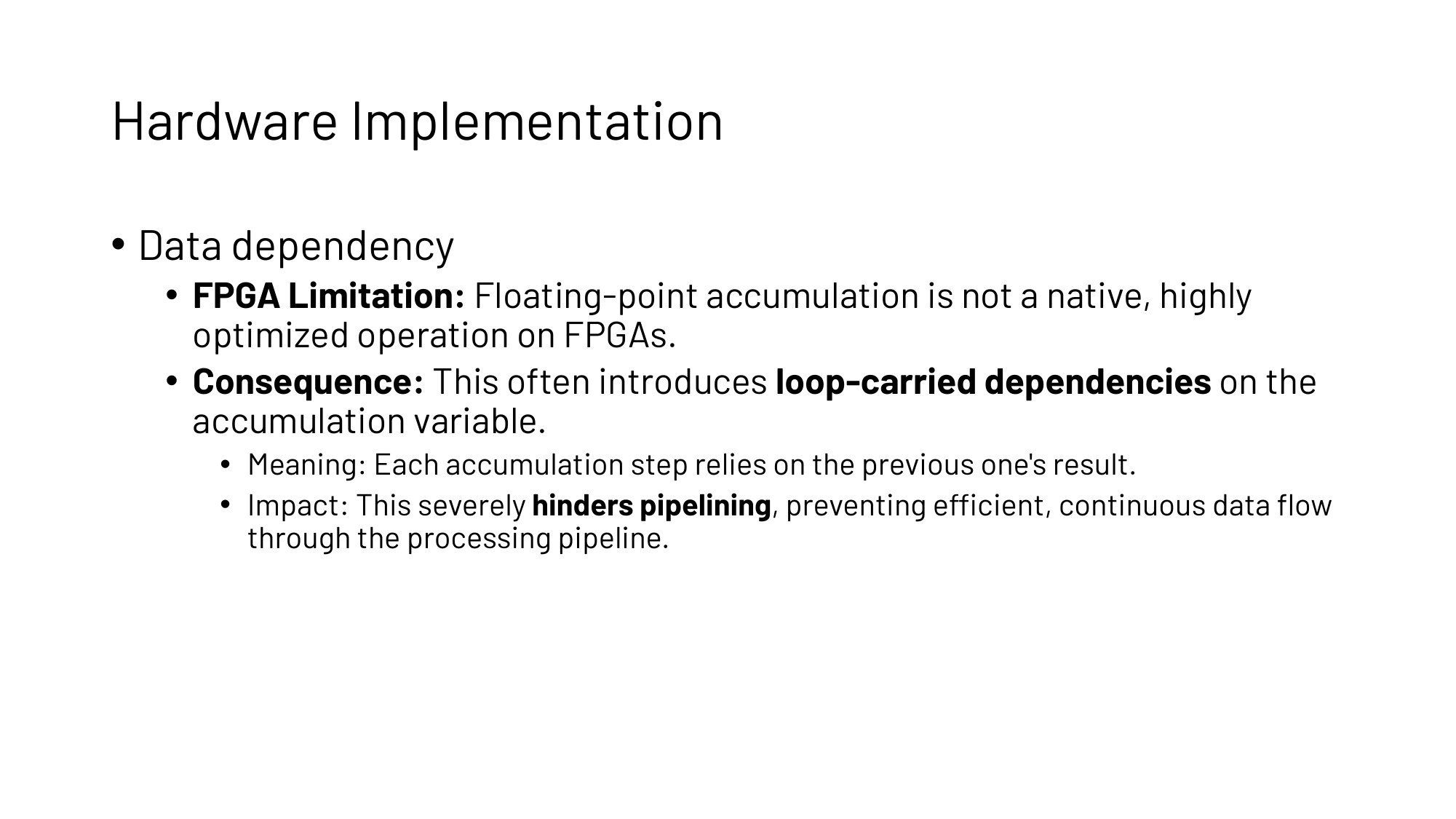

# Hardware Implementation
Data dependency
FPGA Limitation: Floating-point accumulation is not a native, highly optimized operation on FPGAs.
Consequence: This often introduces loop-carried dependencies on the accumulation variable.
Meaning: Each accumulation step relies on the previous one's result.
Impact: This severely hinders pipelining, preventing efficient, continuous data flow through the processing pipeline.